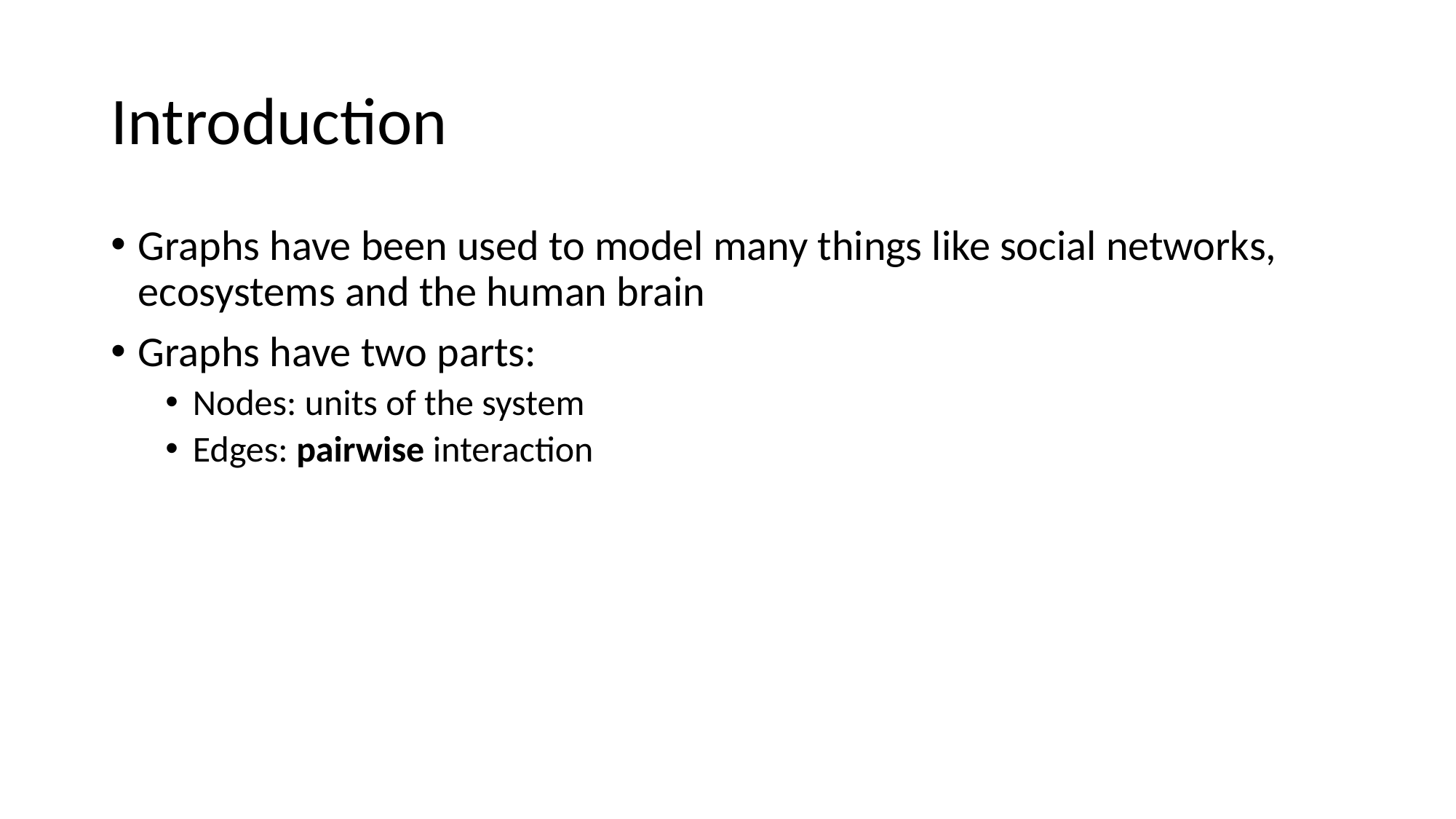

# Introduction
Graphs have been used to model many things like social networks, ecosystems and the human brain
Graphs have two parts:
Nodes: units of the system
Edges: pairwise interaction